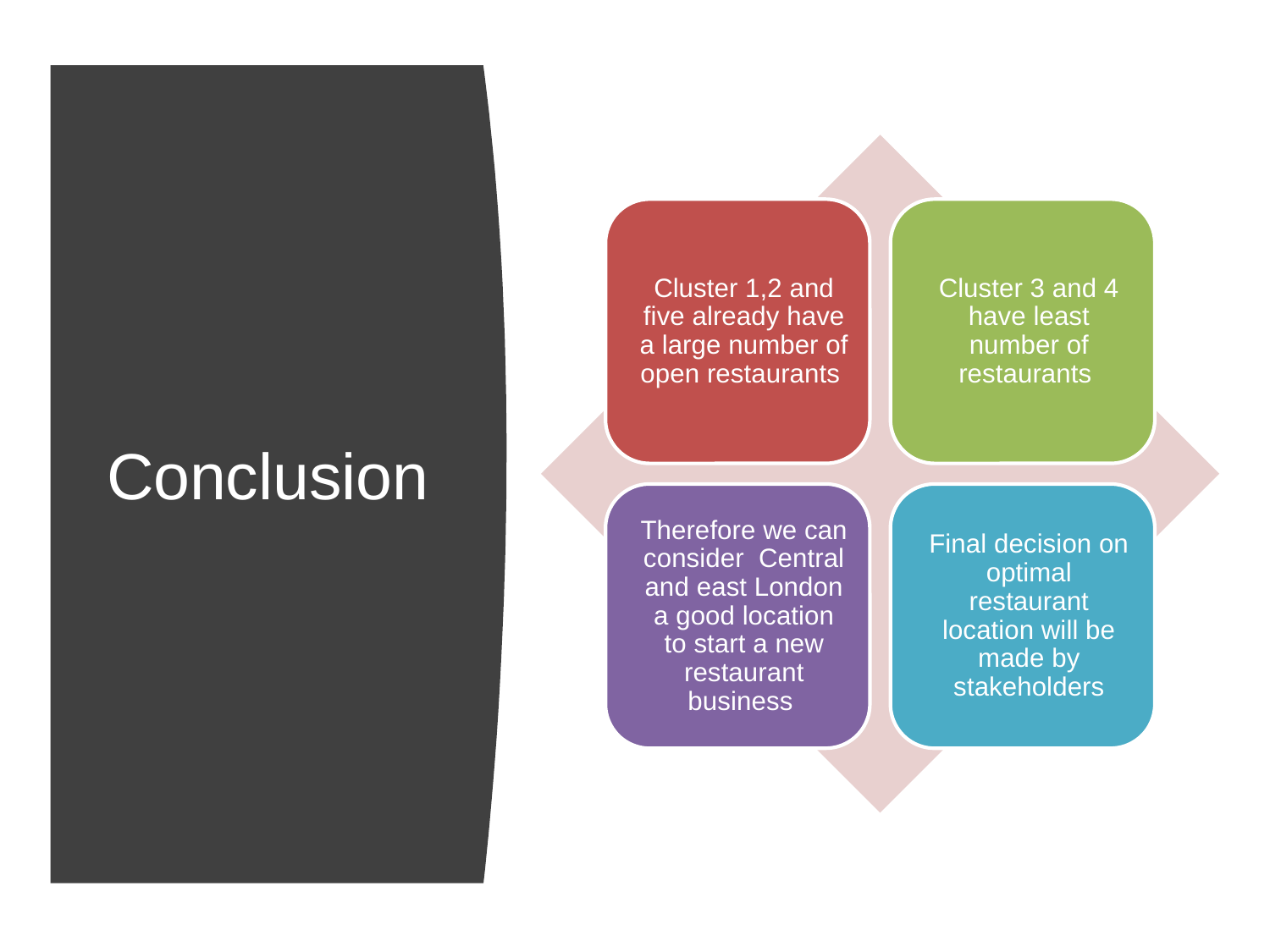

Cluster 1,2 and five already have a large number of open restaurants
Cluster 3 and 4 have least number of restaurants
Therefore we can consider  Central and east London a good location to start a new restaurant business
Final decision on optimal restaurant location will be made by stakeholders
Conclusion